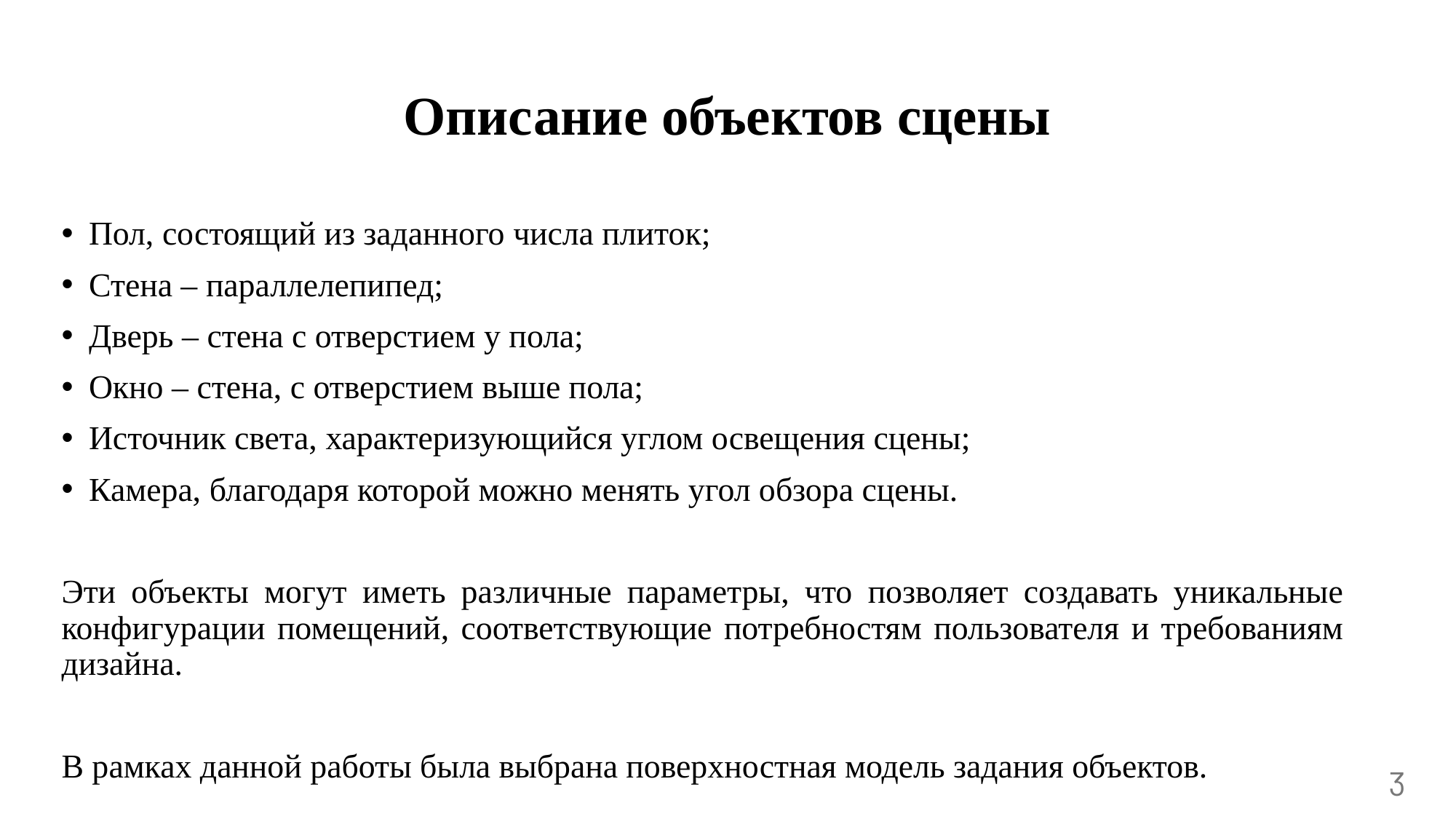

# Описание объектов сцены
Пол, состоящий из заданного числа плиток;
Стена – параллелепипед;
Дверь – стена с отверстием у пола;
Окно – стена, с отверстием выше пола;
Источник света, характеризующийся углом освещения сцены;
Камера, благодаря которой можно менять угол обзора сцены.

Эти объекты могут иметь различные параметры, что позволяет создавать уникальные конфигурации помещений, соответствующие потребностям пользователя и требованиям дизайна.

В рамках данной работы была выбрана поверхностная модель задания объектов.
3